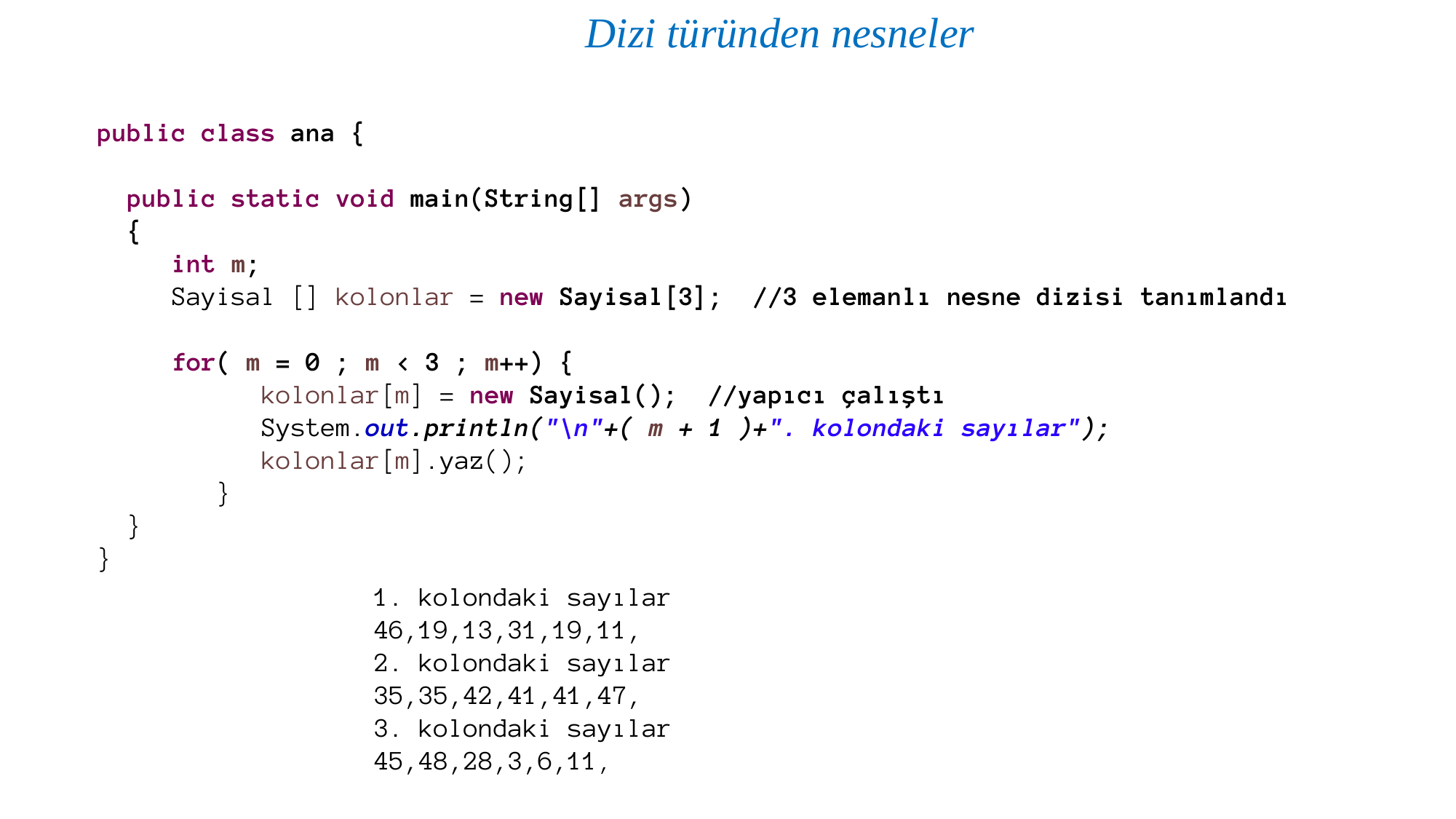

Dizi türünden nesneler
public class ana {

  public static void main(String[] args)
  {
     int m;
     Sayisal [] kolonlar = new Sayisal[3];  //3 elemanlı nesne dizisi tanımlandı

     for( m = 0 ; m < 3 ; m++) {
           kolonlar[m] = new Sayisal();  //yapıcı çalıştı
           System.out.println("\n"+( m + 1 )+". kolondaki sayılar");
           kolonlar[m].yaz();
        }
  }
}

1. kolondaki sayılar
46,19,13,31,19,11,
2. kolondaki sayılar
35,35,42,41,41,47,
3. kolondaki sayılar
45,48,28,3,6,11,